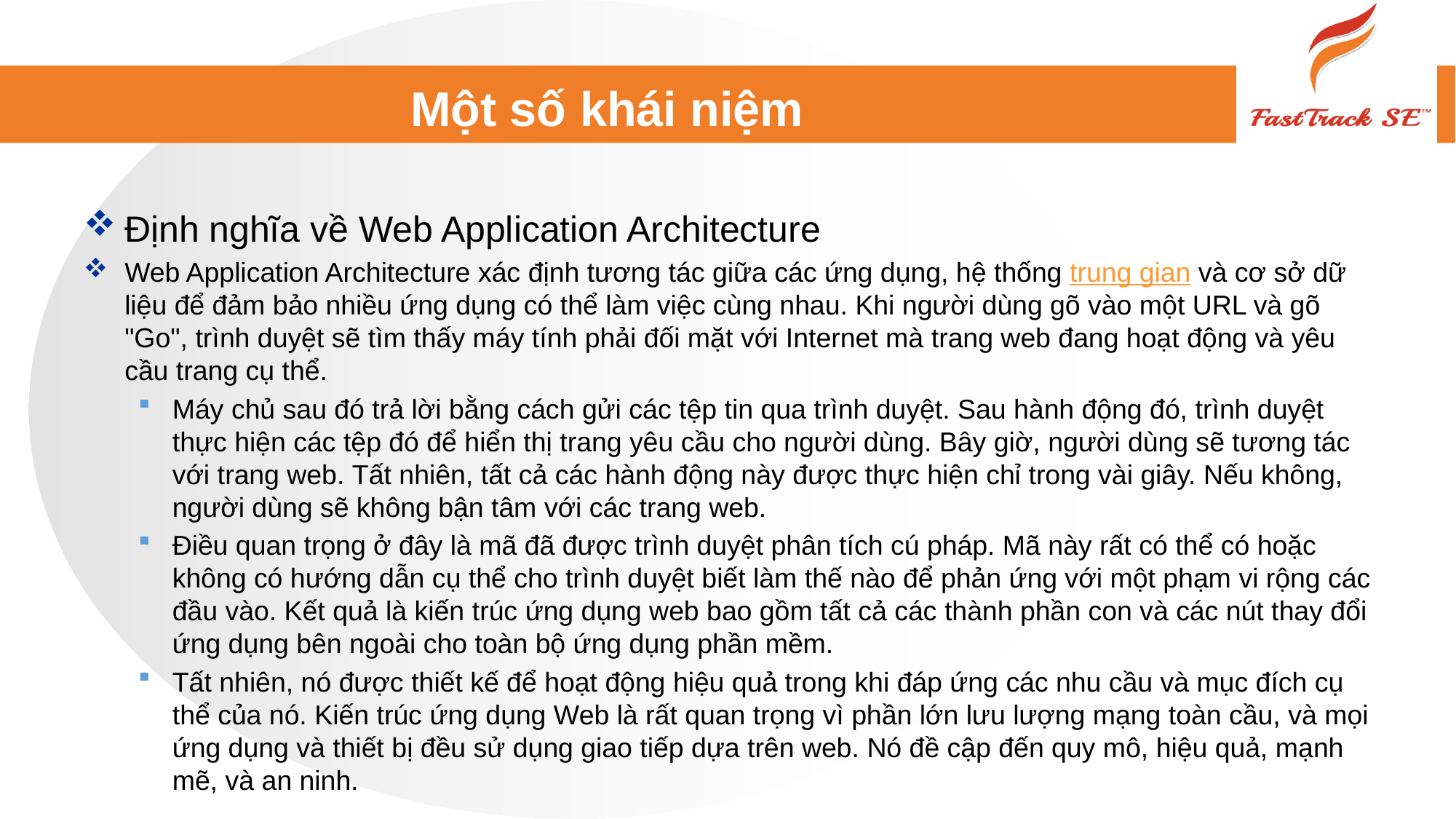

# Một số khái niệm
Định nghĩa về Web Application Architecture
Web Application Architecture xác định tương tác giữa các ứng dụng, hệ thống trung gian và cơ sở dữ liệu để đảm bảo nhiều ứng dụng có thể làm việc cùng nhau. Khi người dùng gõ vào một URL và gõ "Go", trình duyệt sẽ tìm thấy máy tính phải đối mặt với Internet mà trang web đang hoạt động và yêu cầu trang cụ thể.
Máy chủ sau đó trả lời bằng cách gửi các tệp tin qua trình duyệt. Sau hành động đó, trình duyệt thực hiện các tệp đó để hiển thị trang yêu cầu cho người dùng. Bây giờ, người dùng sẽ tương tác với trang web. Tất nhiên, tất cả các hành động này được thực hiện chỉ trong vài giây. Nếu không, người dùng sẽ không bận tâm với các trang web.
Điều quan trọng ở đây là mã đã được trình duyệt phân tích cú pháp. Mã này rất có thể có hoặc không có hướng dẫn cụ thể cho trình duyệt biết làm thế nào để phản ứng với một phạm vi rộng các đầu vào. Kết quả là kiến ​​trúc ứng dụng web bao gồm tất cả các thành phần con và các nút thay đổi ứng dụng bên ngoài cho toàn bộ ứng dụng phần mềm.
Tất nhiên, nó được thiết kế để hoạt động hiệu quả trong khi đáp ứng các nhu cầu và mục đích cụ thể của nó. Kiến trúc ứng dụng Web là rất quan trọng vì phần lớn lưu lượng mạng toàn cầu, và mọi ứng dụng và thiết bị đều sử dụng giao tiếp dựa trên web. Nó đề cập đến quy mô, hiệu quả, mạnh mẽ, và an ninh.